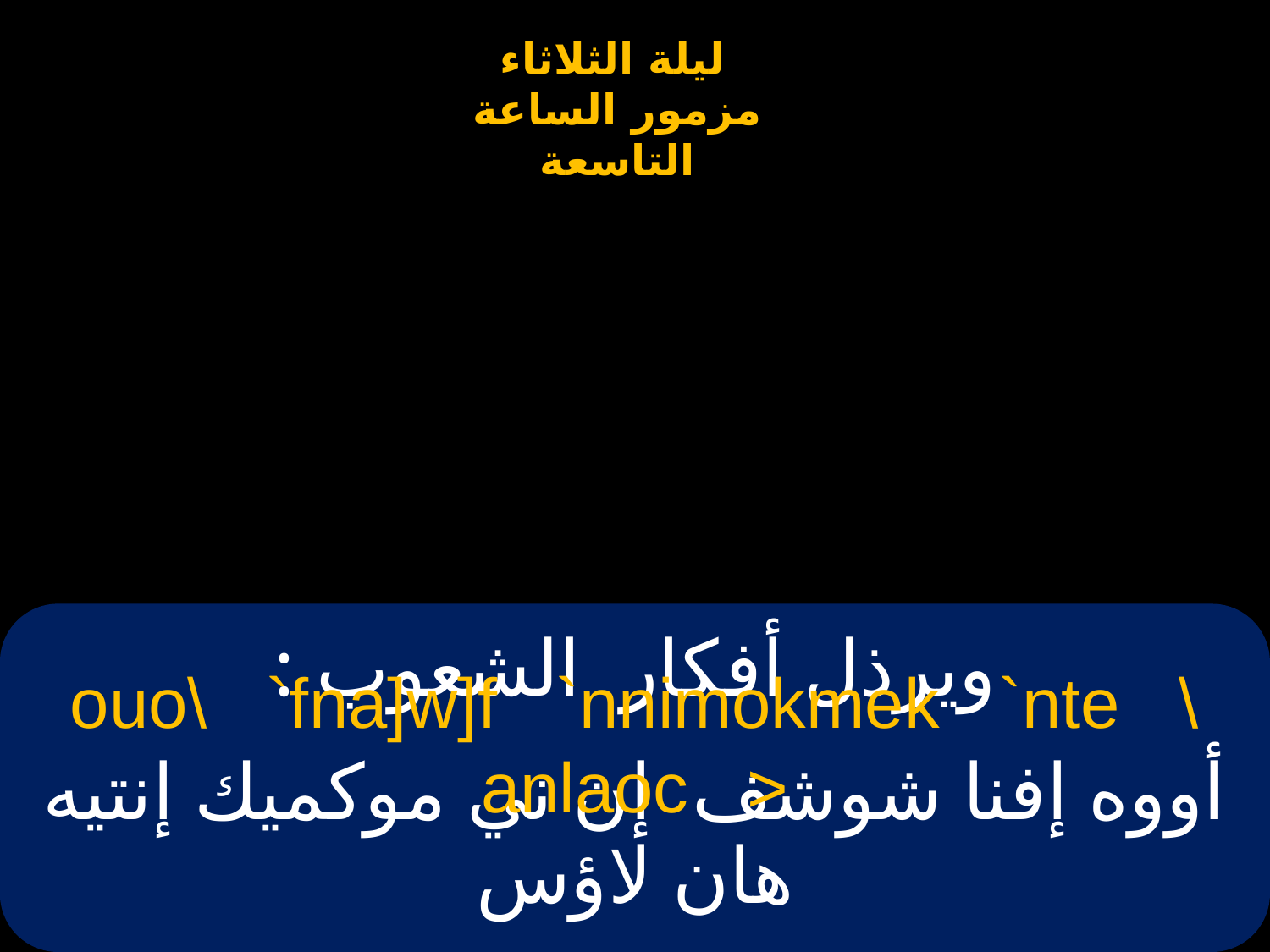

# ويرذل أفكار  الشعوب :
ouo\   `fna]w]f   `nnimokmek   `nte   \anlaoc   >
أووه إفنا شوشف  إن ني موكميك إنتيه هان لاؤس